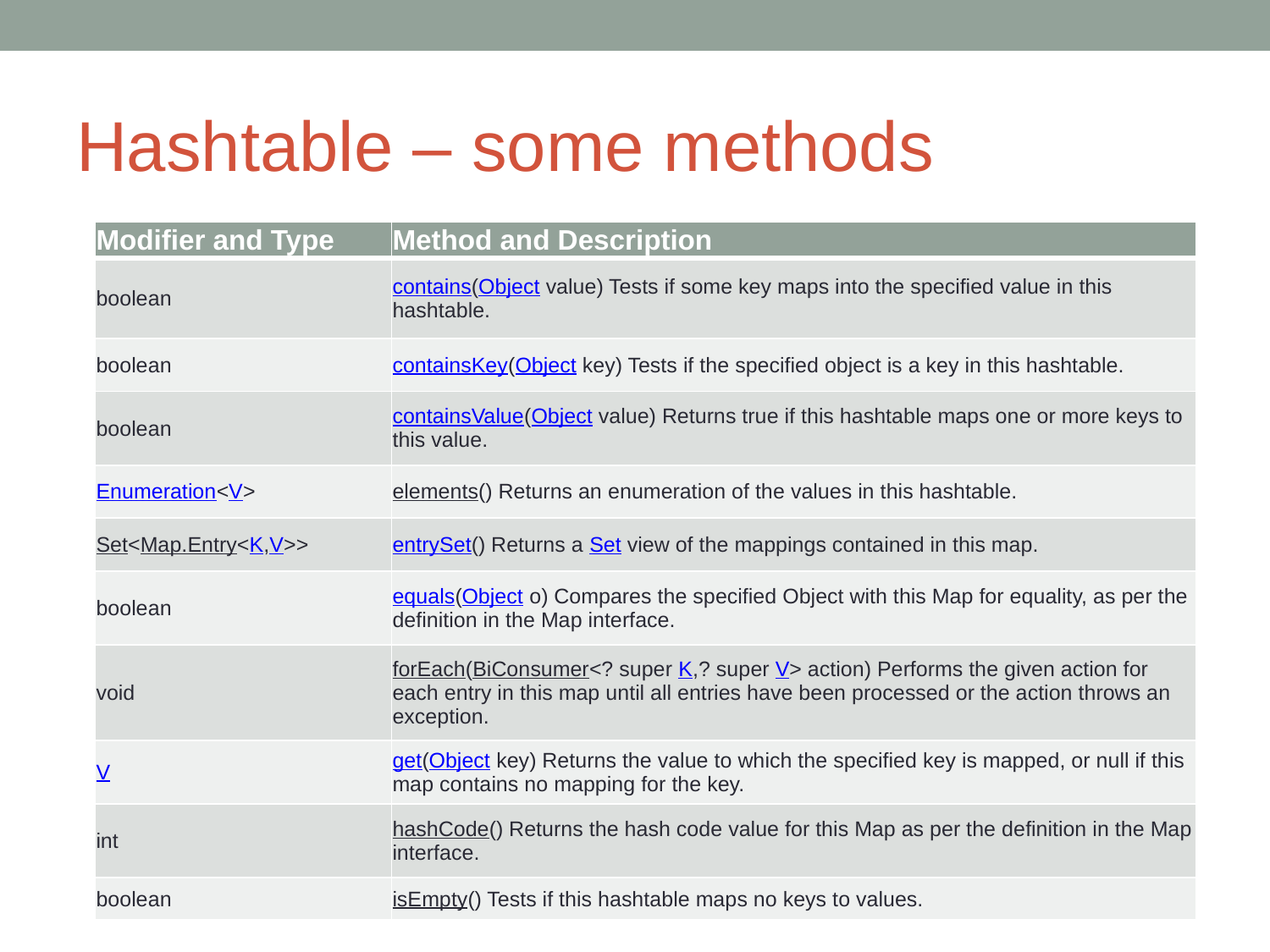

# Hashtable – some methods
| Modifier and Type | Method and Description |
| --- | --- |
| boolean | contains(Object value) Tests if some key maps into the specified value in this hashtable. |
| boolean | containsKey(Object key) Tests if the specified object is a key in this hashtable. |
| boolean | containsValue(Object value) Returns true if this hashtable maps one or more keys to this value. |
| Enumeration<V> | elements() Returns an enumeration of the values in this hashtable. |
| Set<Map.Entry<K,V>> | entrySet() Returns a Set view of the mappings contained in this map. |
| boolean | equals(Object o) Compares the specified Object with this Map for equality, as per the definition in the Map interface. |
| void | forEach(BiConsumer<? super K,? super V> action) Performs the given action for each entry in this map until all entries have been processed or the action throws an exception. |
| V | get(Object key) Returns the value to which the specified key is mapped, or null if this map contains no mapping for the key. |
| int | hashCode() Returns the hash code value for this Map as per the definition in the Map interface. |
| boolean | isEmpty() Tests if this hashtable maps no keys to values. |